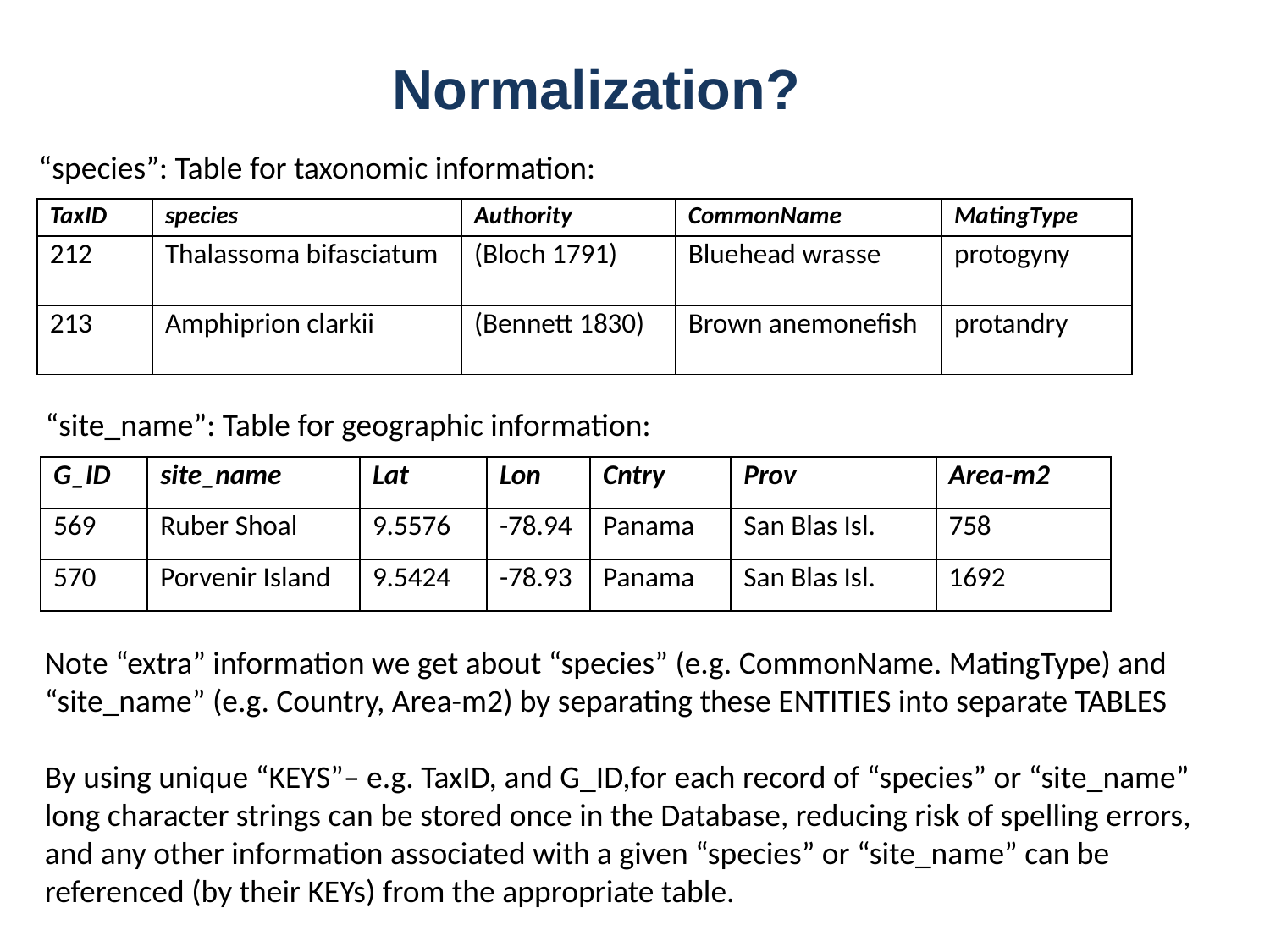

# Normalization?
“species”: Table for taxonomic information:
| TaxID | species | Authority | CommonName | MatingType |
| --- | --- | --- | --- | --- |
| 212 | Thalassoma bifasciatum | (Bloch 1791) | Bluehead wrasse | protogyny |
| 213 | Amphiprion clarkii | (Bennett 1830) | Brown anemonefish | protandry |
“site_name”: Table for geographic information:
| G\_ID | site\_name | Lat | Lon | Cntry | Prov | Area-m2 |
| --- | --- | --- | --- | --- | --- | --- |
| 569 | Ruber Shoal | 9.5576 | -78.94 | Panama | San Blas Isl. | 758 |
| 570 | Porvenir Island | 9.5424 | -78.93 | Panama | San Blas Isl. | 1692 |
Note “extra” information we get about “species” (e.g. CommonName. MatingType) and “site_name” (e.g. Country, Area-m2) by separating these ENTITIES into separate TABLES

By using unique “KEYS”– e.g. TaxID, and G_ID,for each record of “species” or “site_name” long character strings can be stored once in the Database, reducing risk of spelling errors, and any other information associated with a given “species” or “site_name” can be referenced (by their KEYs) from the appropriate table.